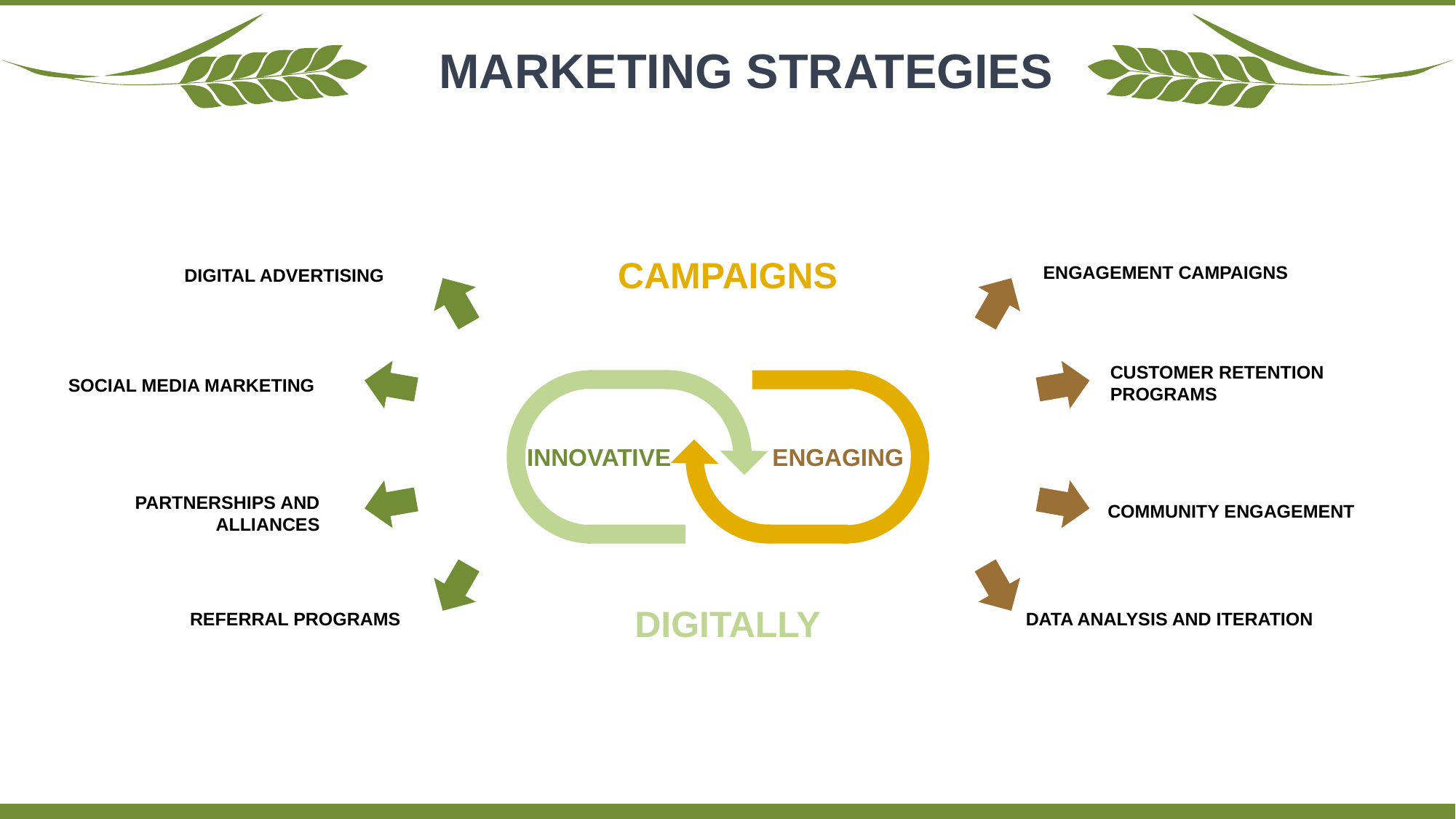

MARKETING STRATEGIES
CAMPAIGNS
ENGAGEMENT CAMPAIGNS
DIGITAL ADVERTISING

CUSTOMER RETENTION PROGRAMS
SOCIAL MEDIA MARKETING

INNOVATIVE
ENGAGING
PARTNERSHIPS AND ALLIANCES
COMMUNITY ENGAGEMENT
DIGITALLY
DATA ANALYSIS AND ITERATION

REFERRAL PROGRAMS